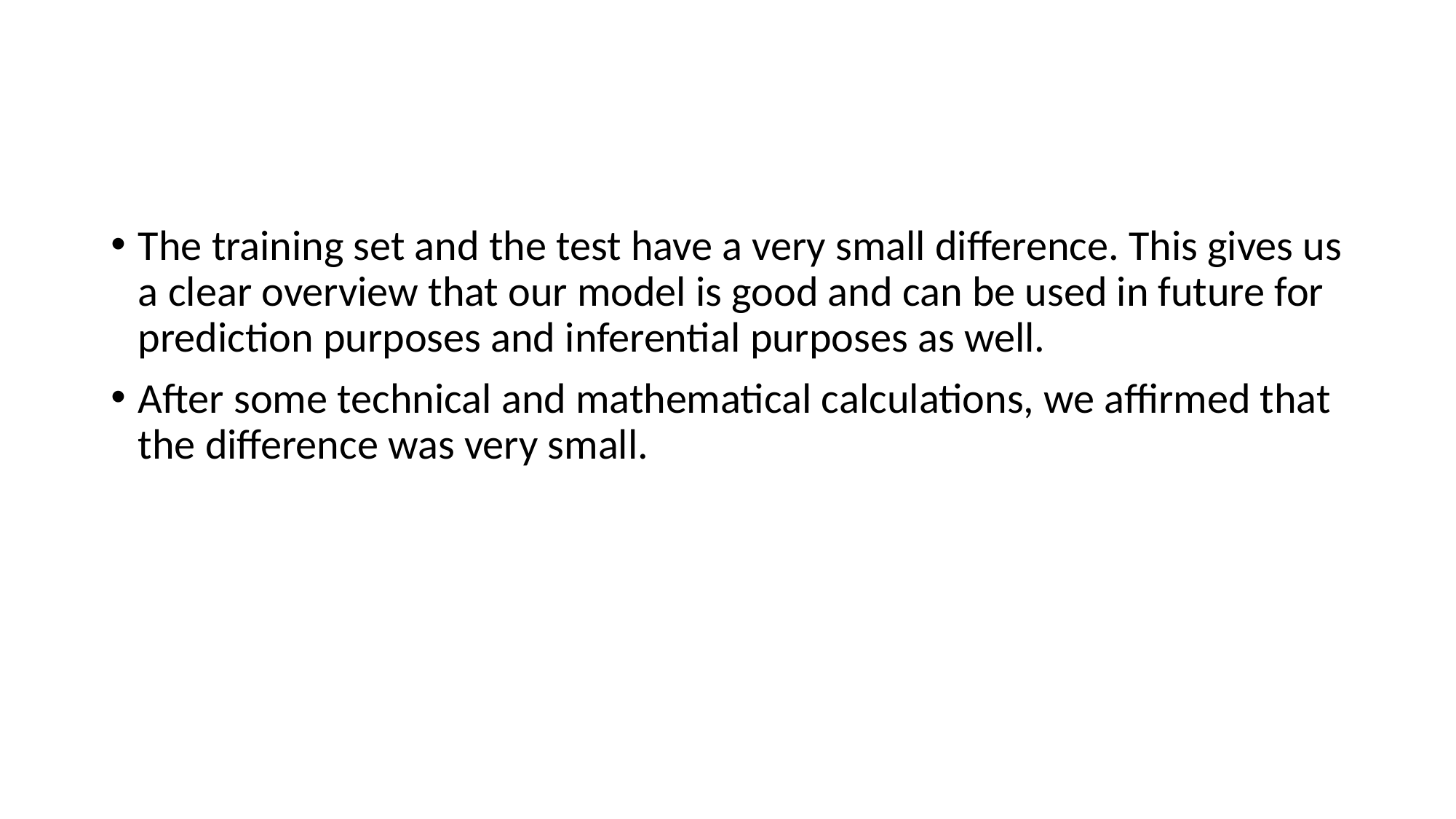

#
The training set and the test have a very small difference. This gives us a clear overview that our model is good and can be used in future for prediction purposes and inferential purposes as well.
After some technical and mathematical calculations, we affirmed that the difference was very small.